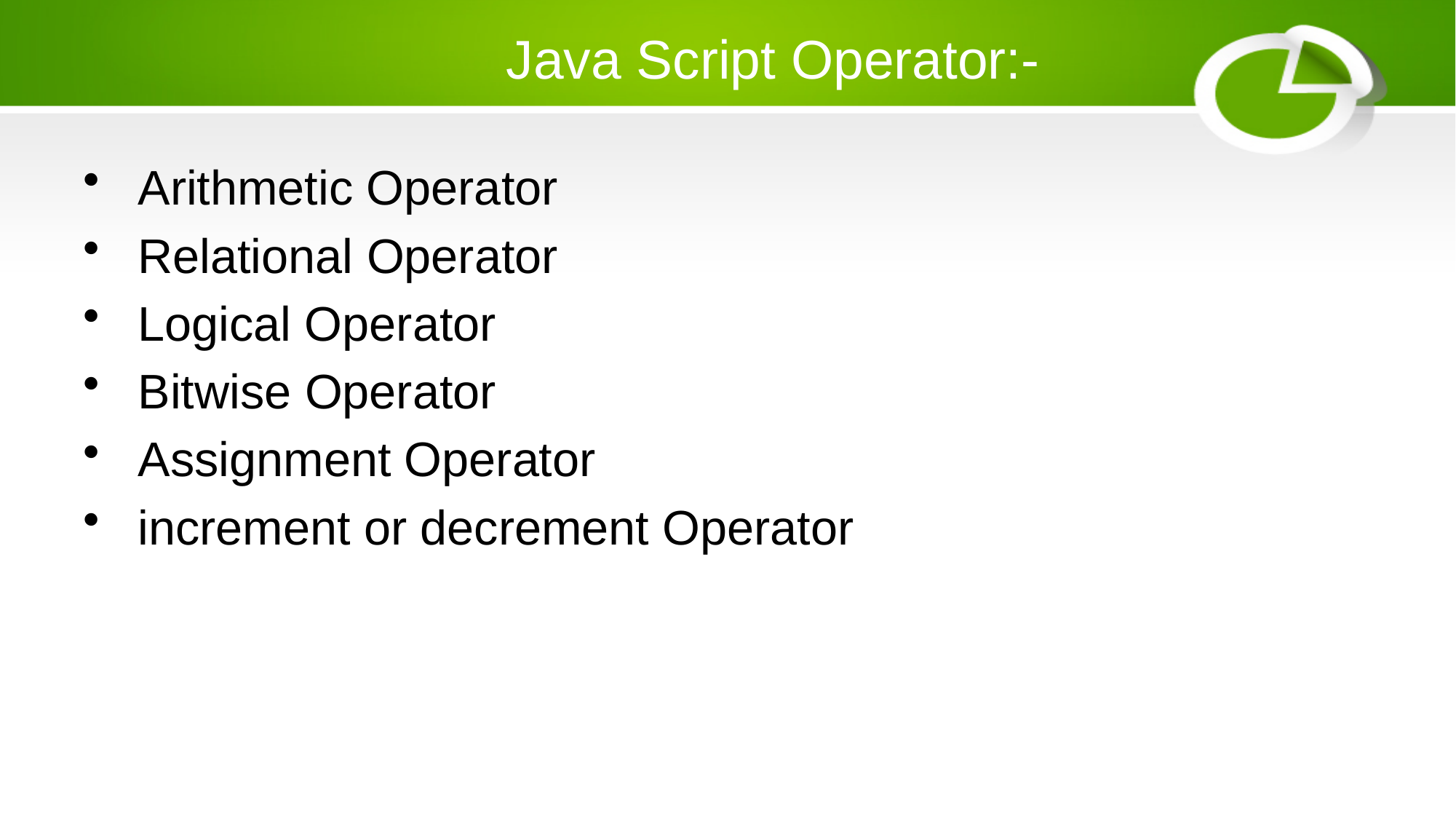

# Java Script Operator:-
 Arithmetic Operator
 Relational Operator
 Logical Operator
 Bitwise Operator
 Assignment Operator
 increment or decrement Operator